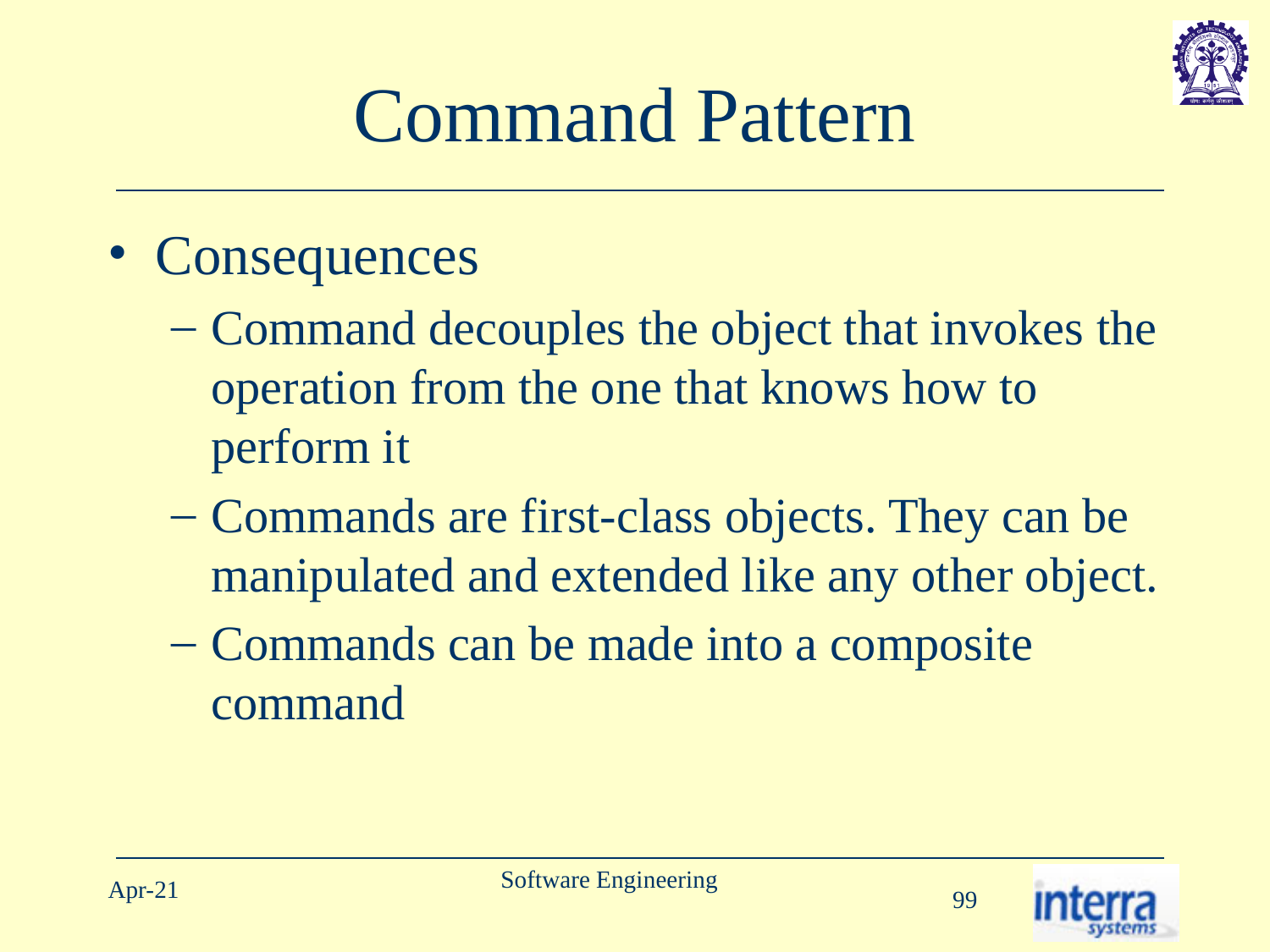

# Command Pattern
Consequences
Command decouples the object that invokes the operation from the one that knows how to perform it
Commands are first-class objects. They can be manipulated and extended like any other object.
Commands can be made into a composite command
Software Engineering
Apr-21